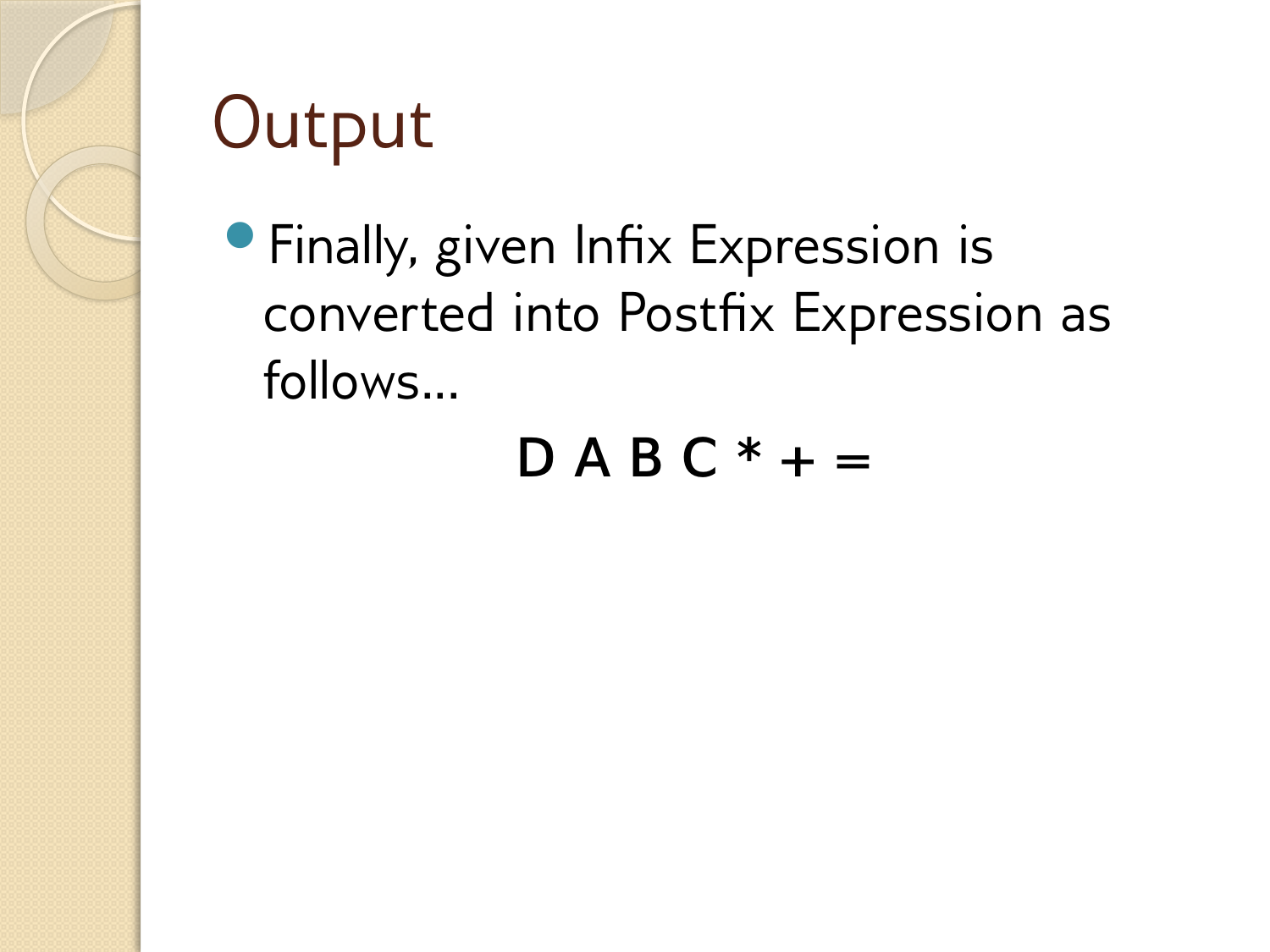

# Output
Finally, given Infix Expression is converted into Postfix Expression as follows...
			D A B C * + =